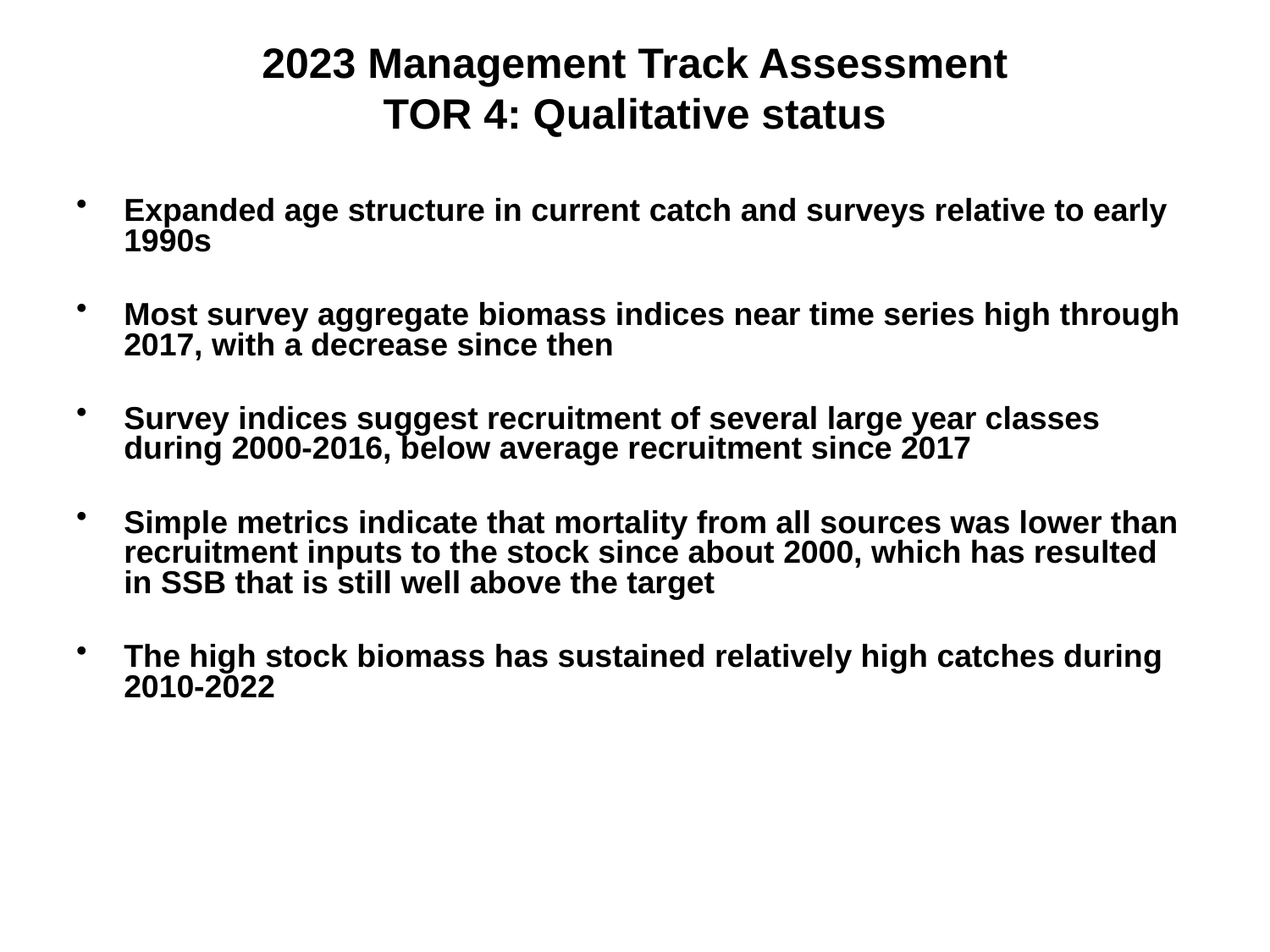

# 2023 Management Track Assessment TOR 4: Qualitative status
Expanded age structure in current catch and surveys relative to early 1990s

Most survey aggregate biomass indices near time series high through 2017, with a decrease since then

Survey indices suggest recruitment of several large year classes during 2000-2016, below average recruitment since 2017

Simple metrics indicate that mortality from all sources was lower than recruitment inputs to the stock since about 2000, which has resulted in SSB that is still well above the target

The high stock biomass has sustained relatively high catches during 2010-2022